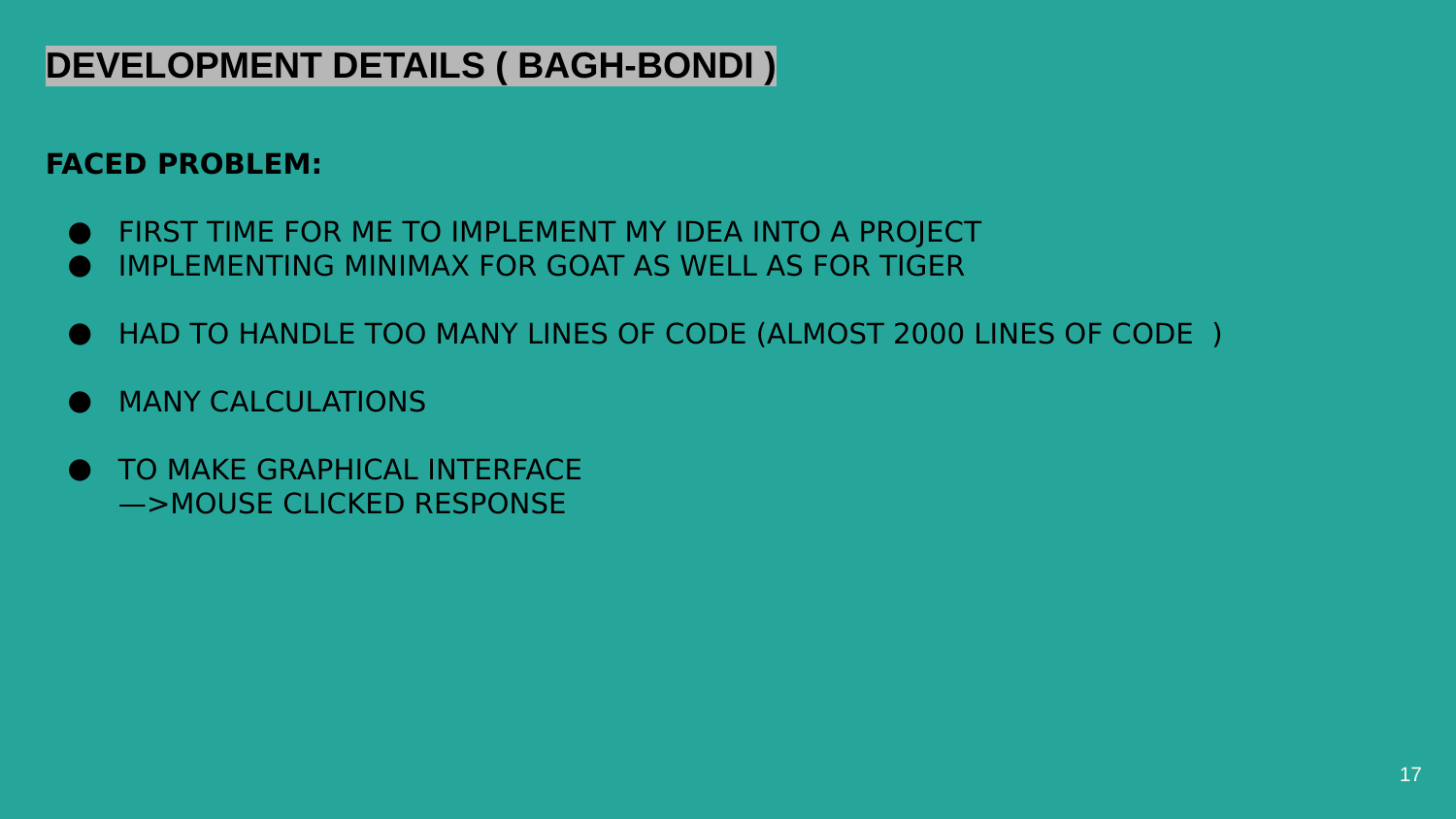

DEVELOPMENT DETAILS ( BAGH-BONDI )
FACED PROBLEM:

FIRST TIME FOR ME TO IMPLEMENT MY IDEA INTO A PROJECT
IMPLEMENTING MINIMAX FOR GOAT AS WELL AS FOR TIGER

HAD TO HANDLE TOO MANY LINES OF CODE (ALMOST 2000 LINES OF CODE  )

MANY CALCULATIONS

TO MAKE GRAPHICAL INTERFACE
—>MOUSE CLICKED RESPONSE

17